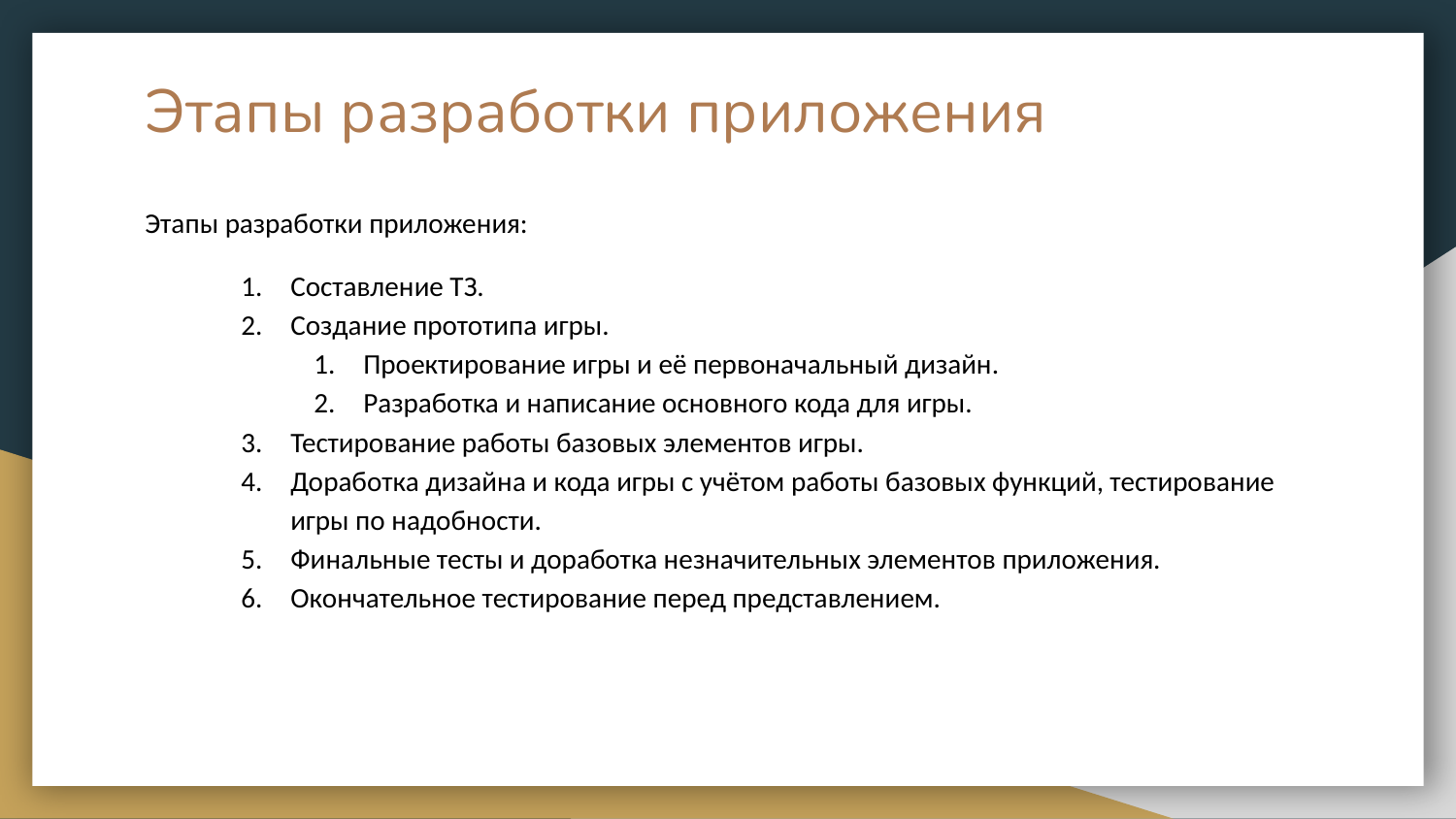

# Этапы разработки приложения
Этапы разработки приложения:
Составление ТЗ.
Создание прототипа игры.
Проектирование игры и её первоначальный дизайн.
Разработка и написание основного кода для игры.
Тестирование работы базовых элементов игры.
Доработка дизайна и кода игры с учётом работы базовых функций, тестирование игры по надобности.
Финальные тесты и доработка незначительных элементов приложения.
Окончательное тестирование перед представлением.